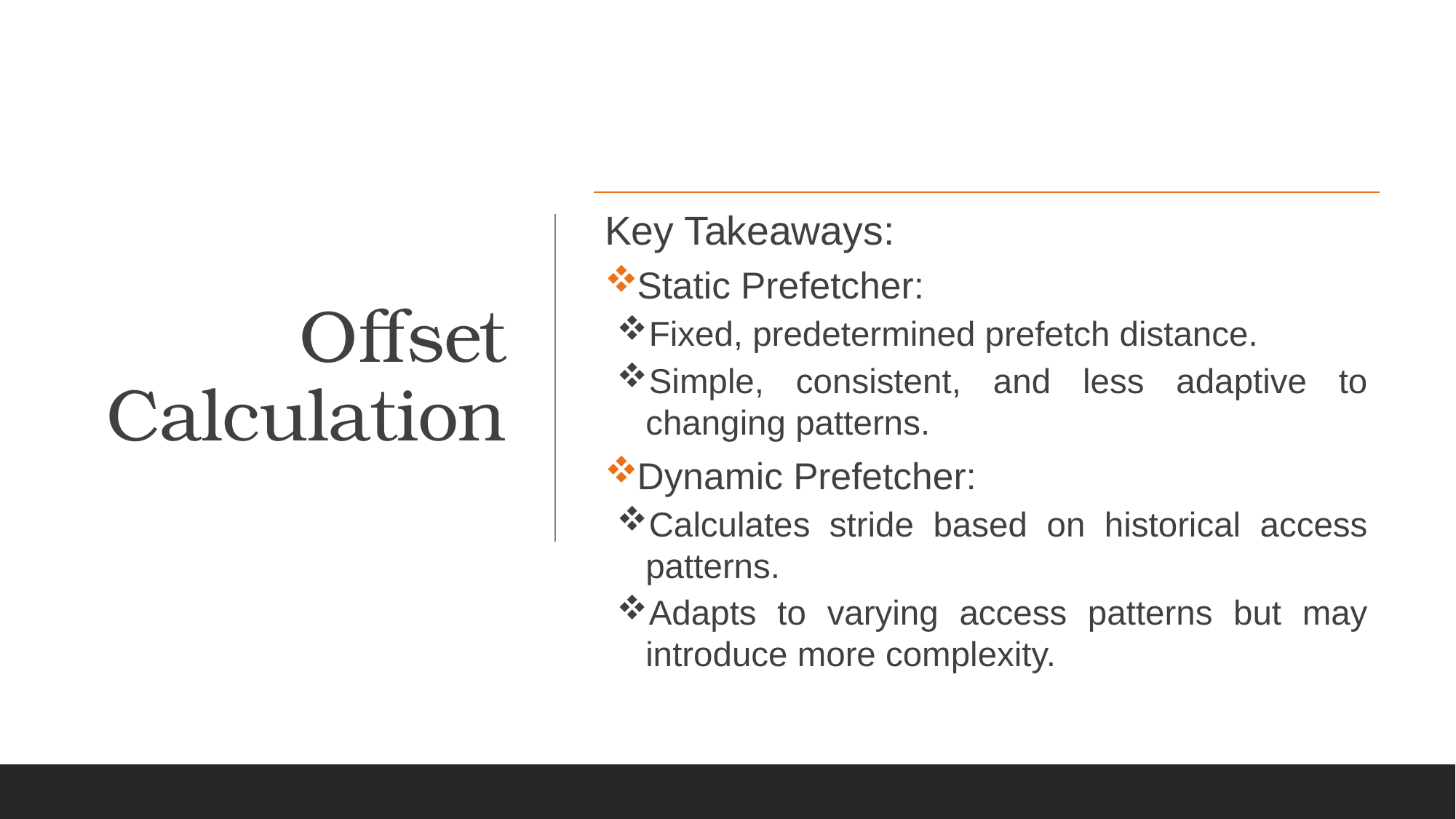

Offset Calculation
Key Takeaways:
Static Prefetcher:
Fixed, predetermined prefetch distance.
Simple, consistent, and less adaptive to changing patterns.
Dynamic Prefetcher:
Calculates stride based on historical access patterns.
Adapts to varying access patterns but may introduce more complexity.